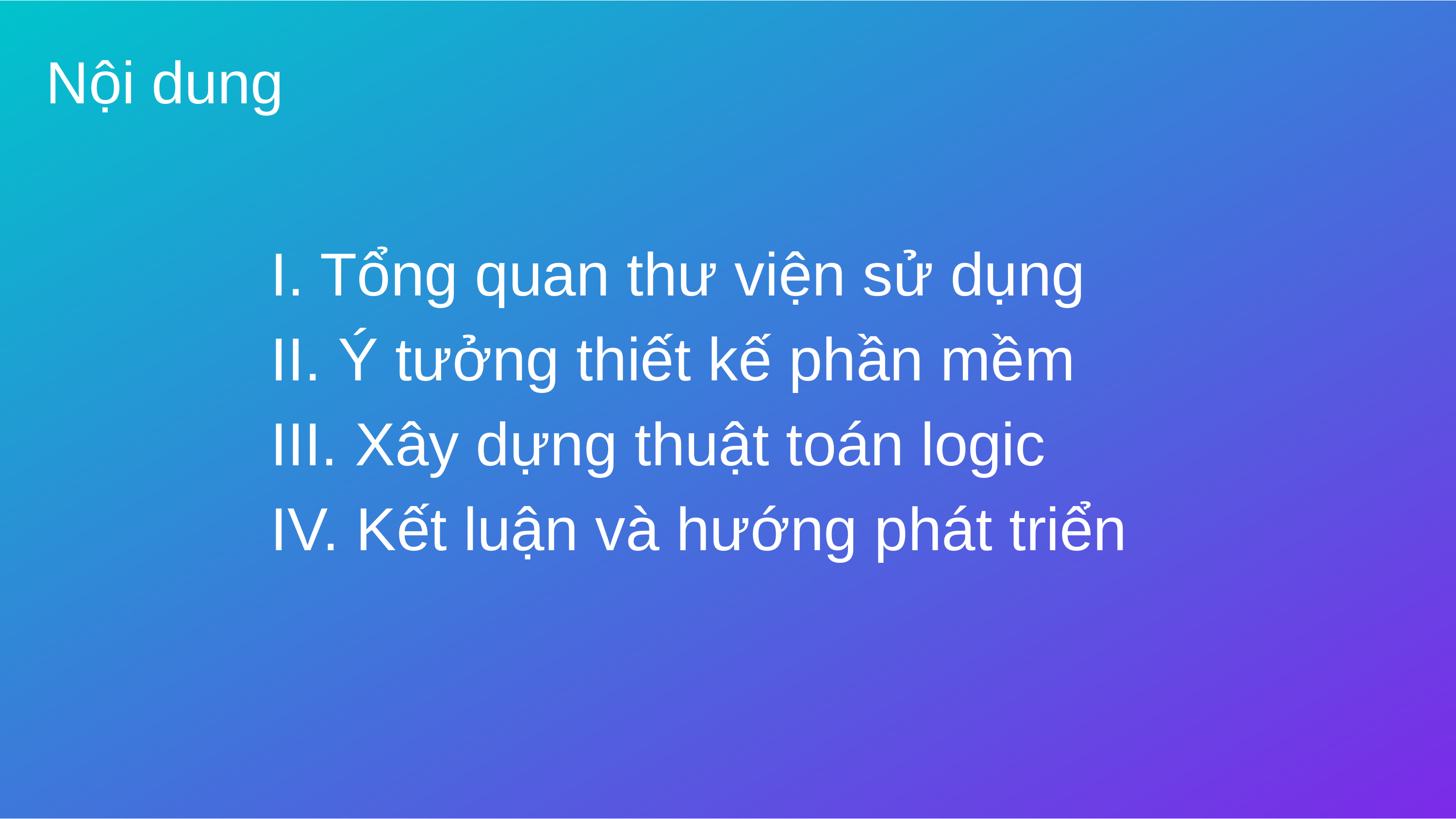

Nội dung
I. Tổng quan thư viện sử dụng
II. Ý tưởng thiết kế phần mềm
III. Xây dựng thuật toán logic
IV. Kết luận và hướng phát triển